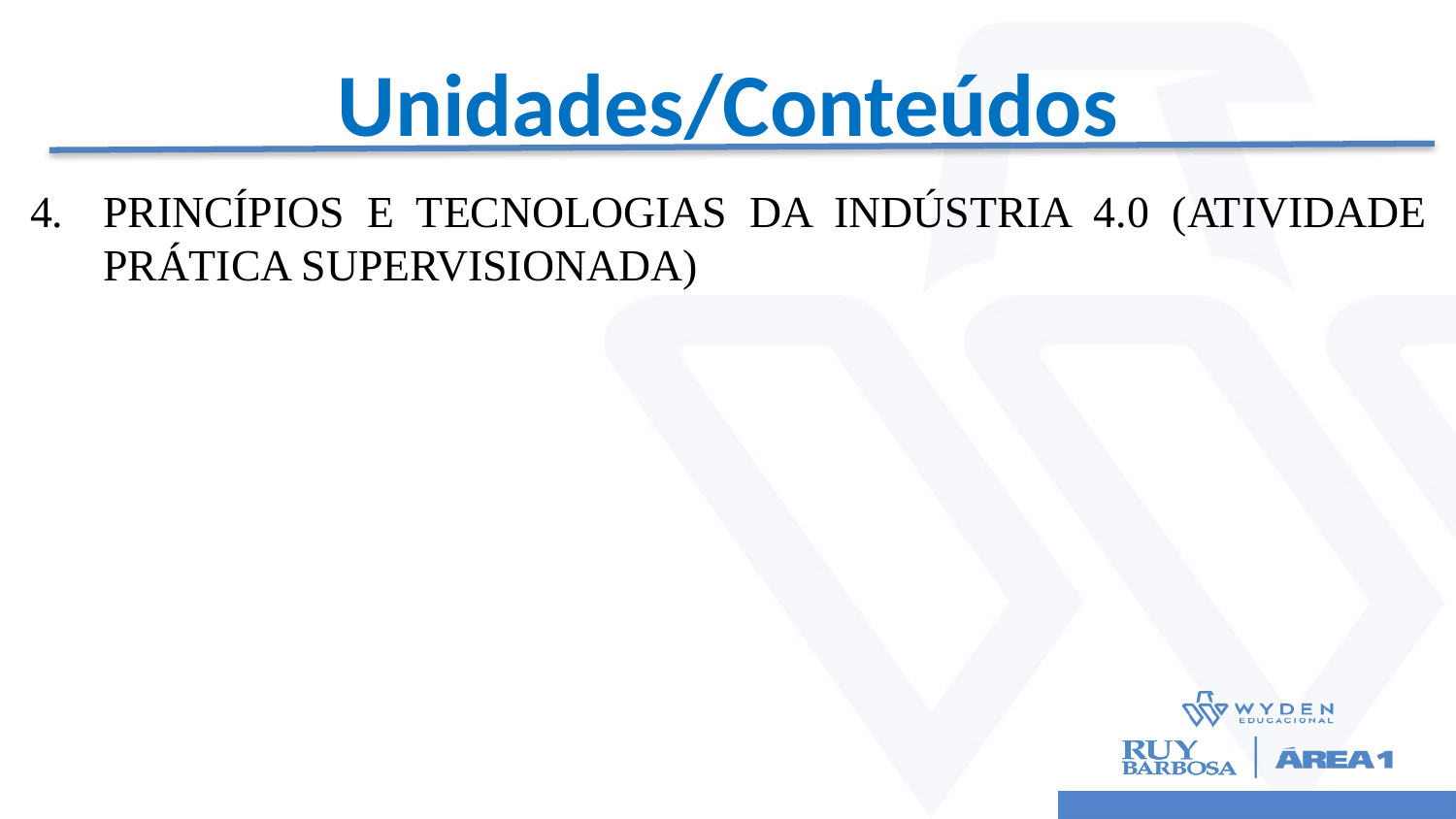

# Unidades/Conteúdos
PRINCÍPIOS E TECNOLOGIAS DA INDÚSTRIA 4.0 (ATIVIDADE PRÁTICA SUPERVISIONADA)